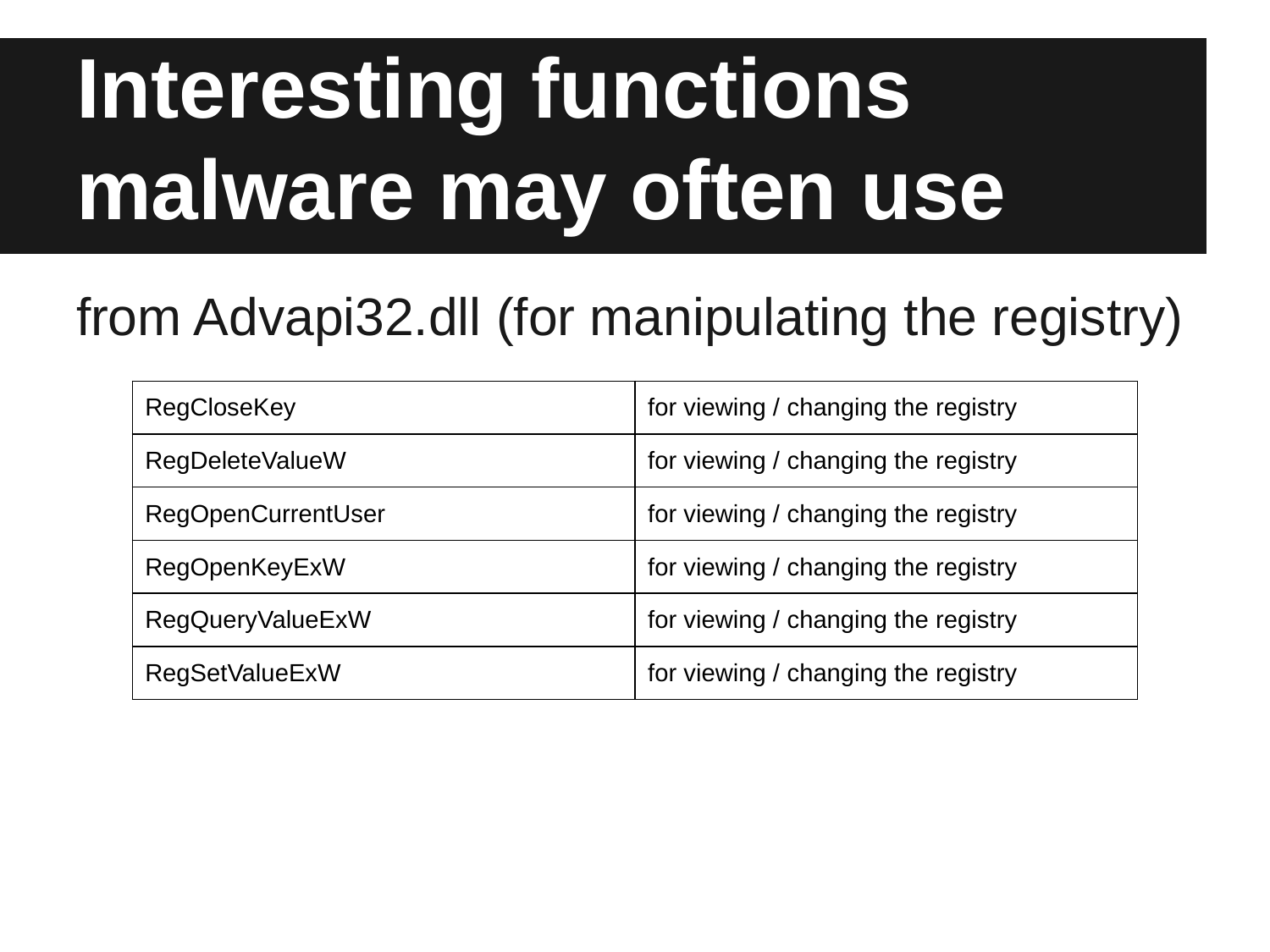

# Interesting functions malware may often use
from Advapi32.dll (for manipulating the registry)

| RegCloseKey | for viewing / changing the registry |
| --- | --- |
| RegDeleteValueW | for viewing / changing the registry |
| RegOpenCurrentUser | for viewing / changing the registry |
| RegOpenKeyExW | for viewing / changing the registry |
| RegQueryValueExW | for viewing / changing the registry |
| RegSetValueExW | for viewing / changing the registry |